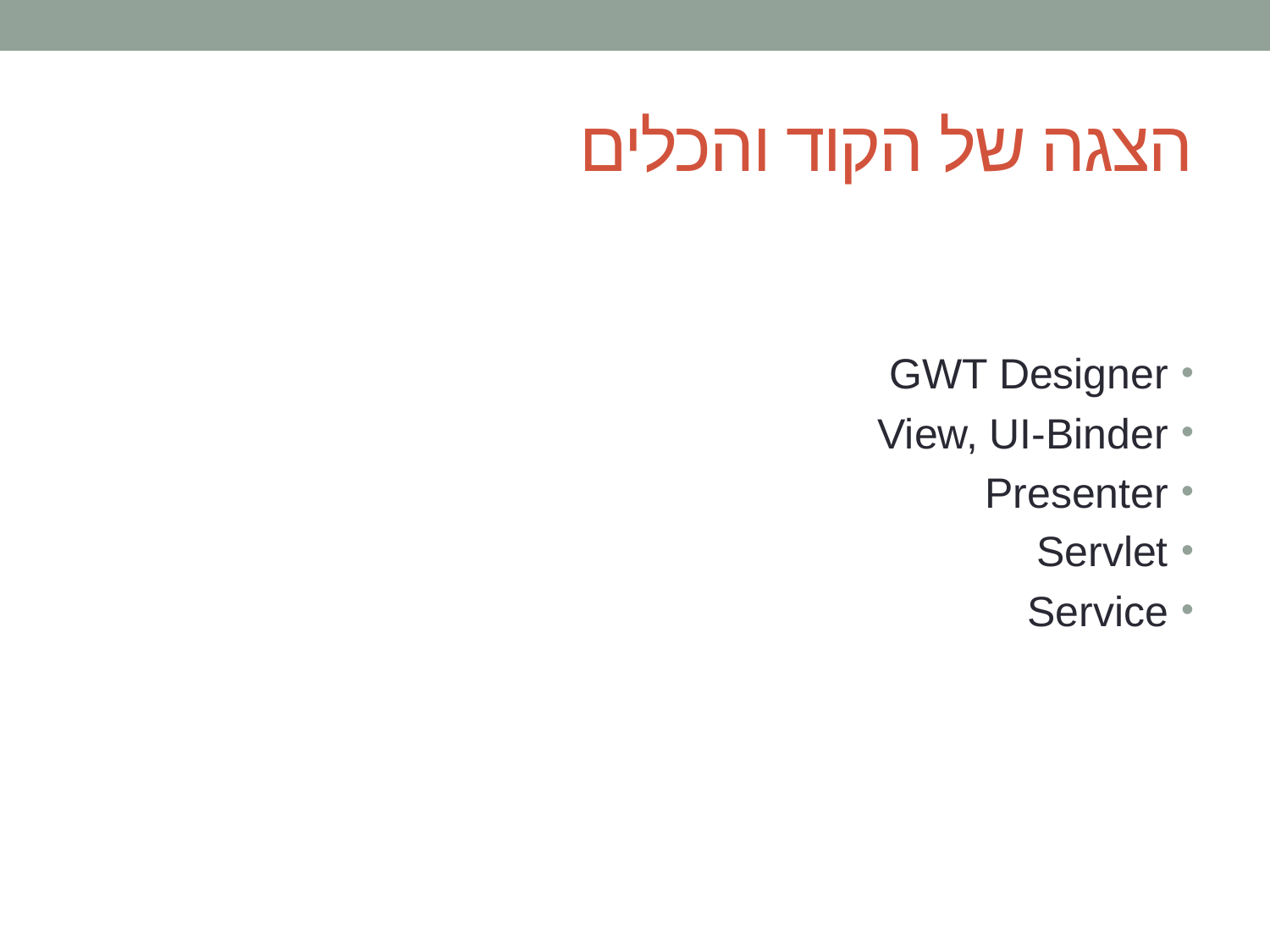

# הצגה של הקוד והכלים

GWT Designer
View, UI-Binder
Presenter
Servlet
Service